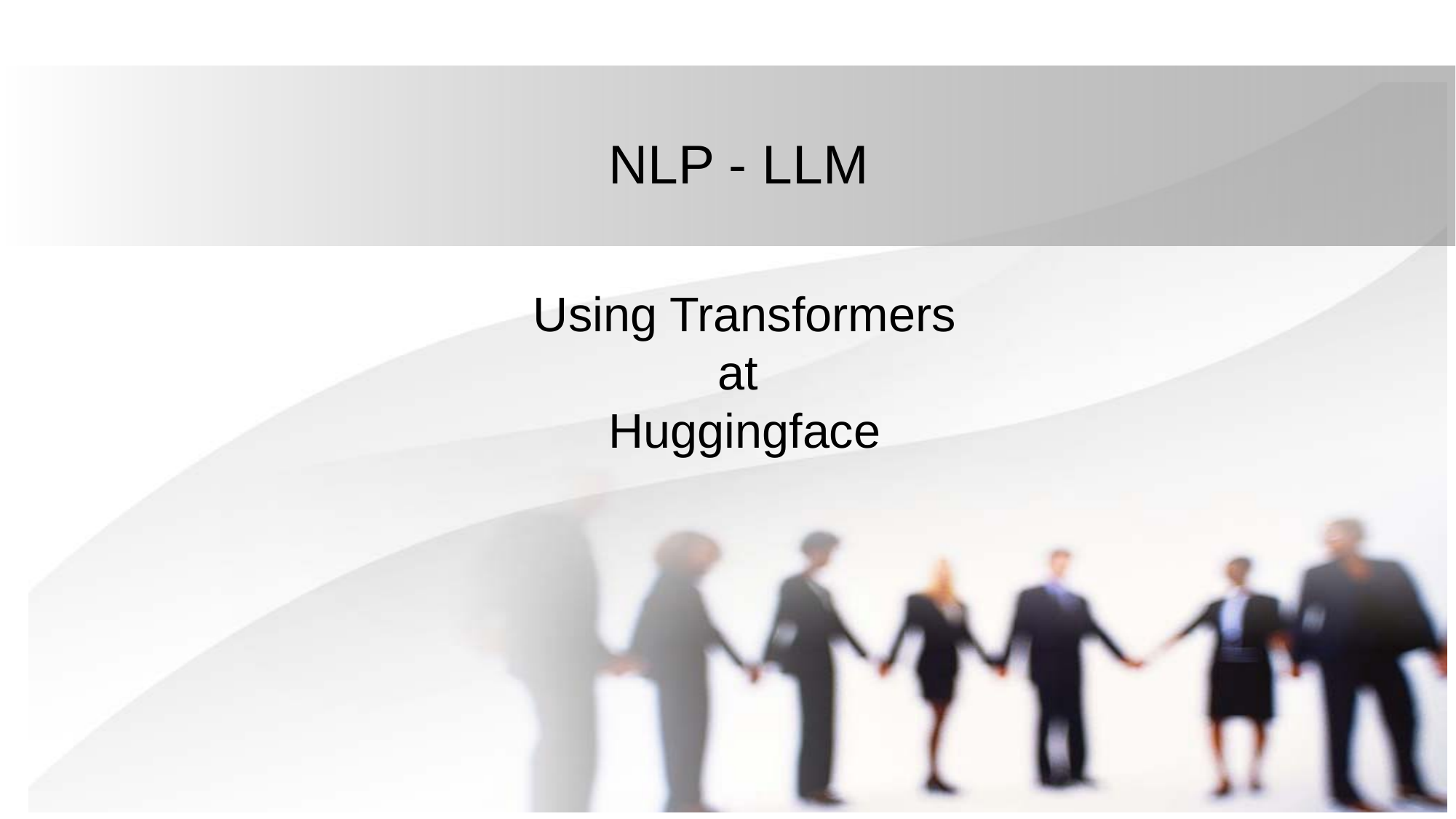

# NLP - LLM
Using Transformers
at
Huggingface